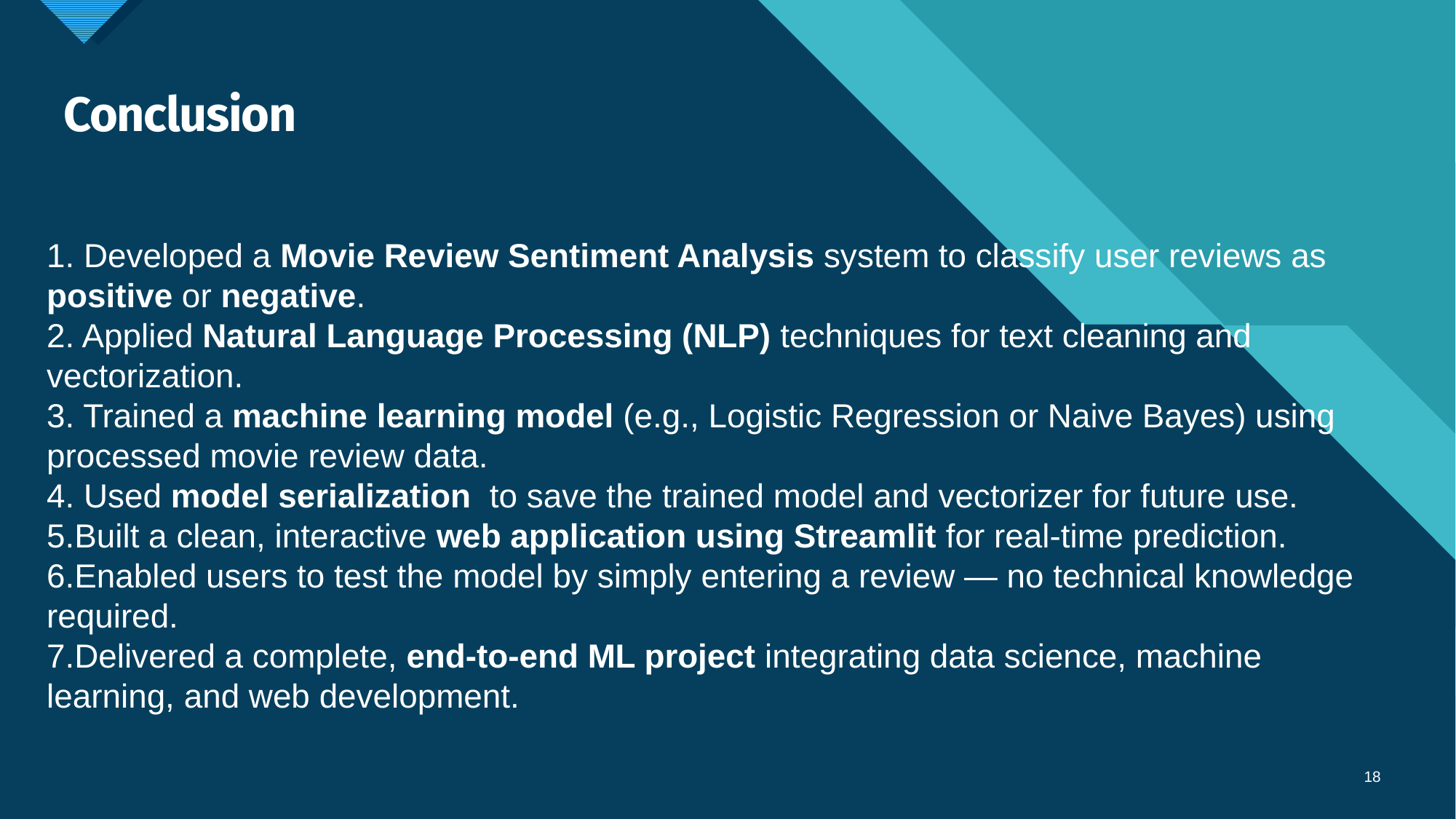

# Conclusion
1. Developed a Movie Review Sentiment Analysis system to classify user reviews as positive or negative.
2. Applied Natural Language Processing (NLP) techniques for text cleaning and vectorization.
3. Trained a machine learning model (e.g., Logistic Regression or Naive Bayes) using processed movie review data.
4. Used model serialization  to save the trained model and vectorizer for future use.
5.Built a clean, interactive web application using Streamlit for real-time prediction.
6.Enabled users to test the model by simply entering a review — no technical knowledge required.
7.Delivered a complete, end-to-end ML project integrating data science, machine learning, and web development.

18